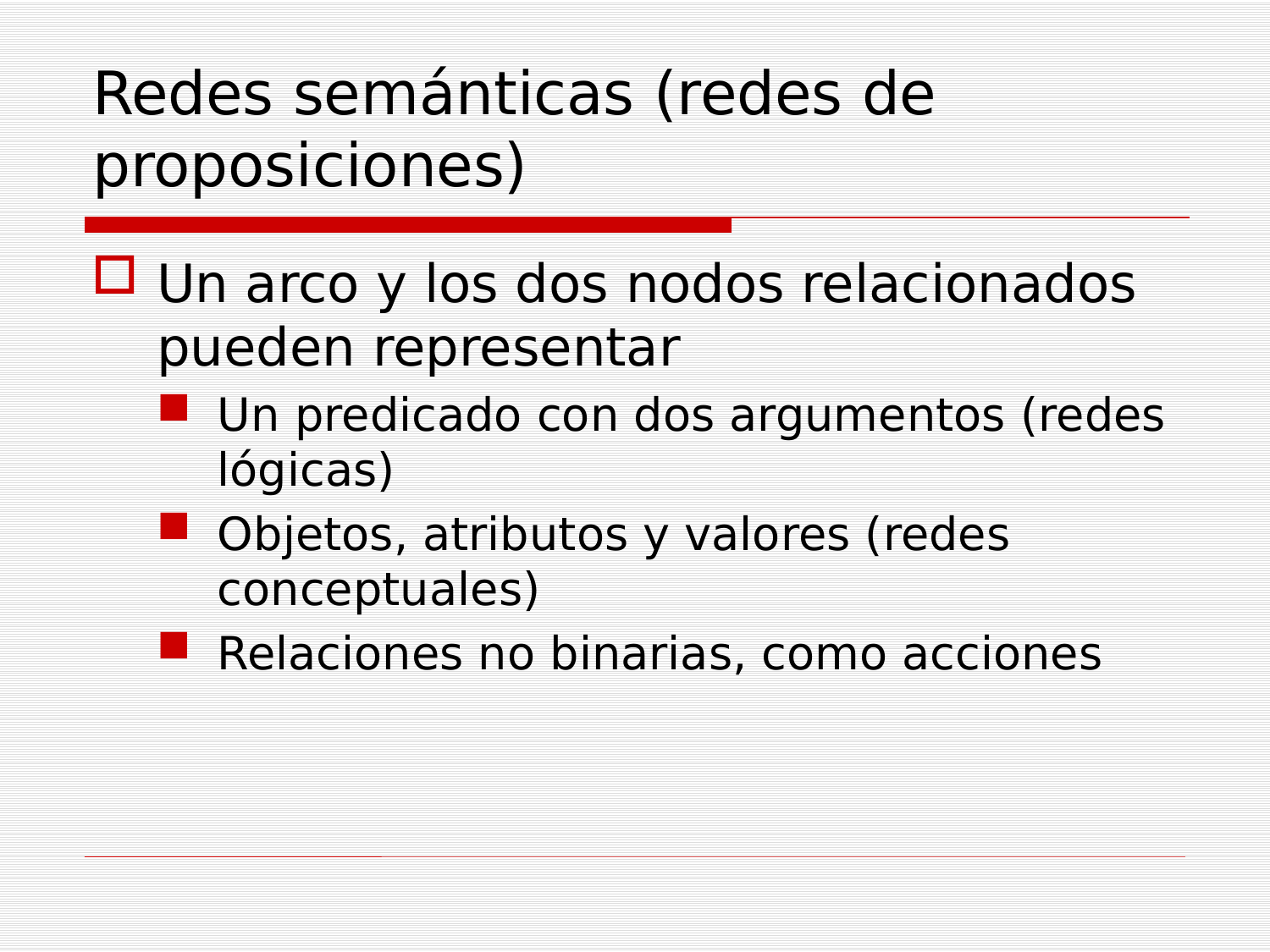

Redes semánticas (redes de proposiciones)
Un arco y los dos nodos relacionados pueden representar
Un predicado con dos argumentos (redes lógicas)
Objetos, atributos y valores (redes conceptuales)
Relaciones no binarias, como acciones